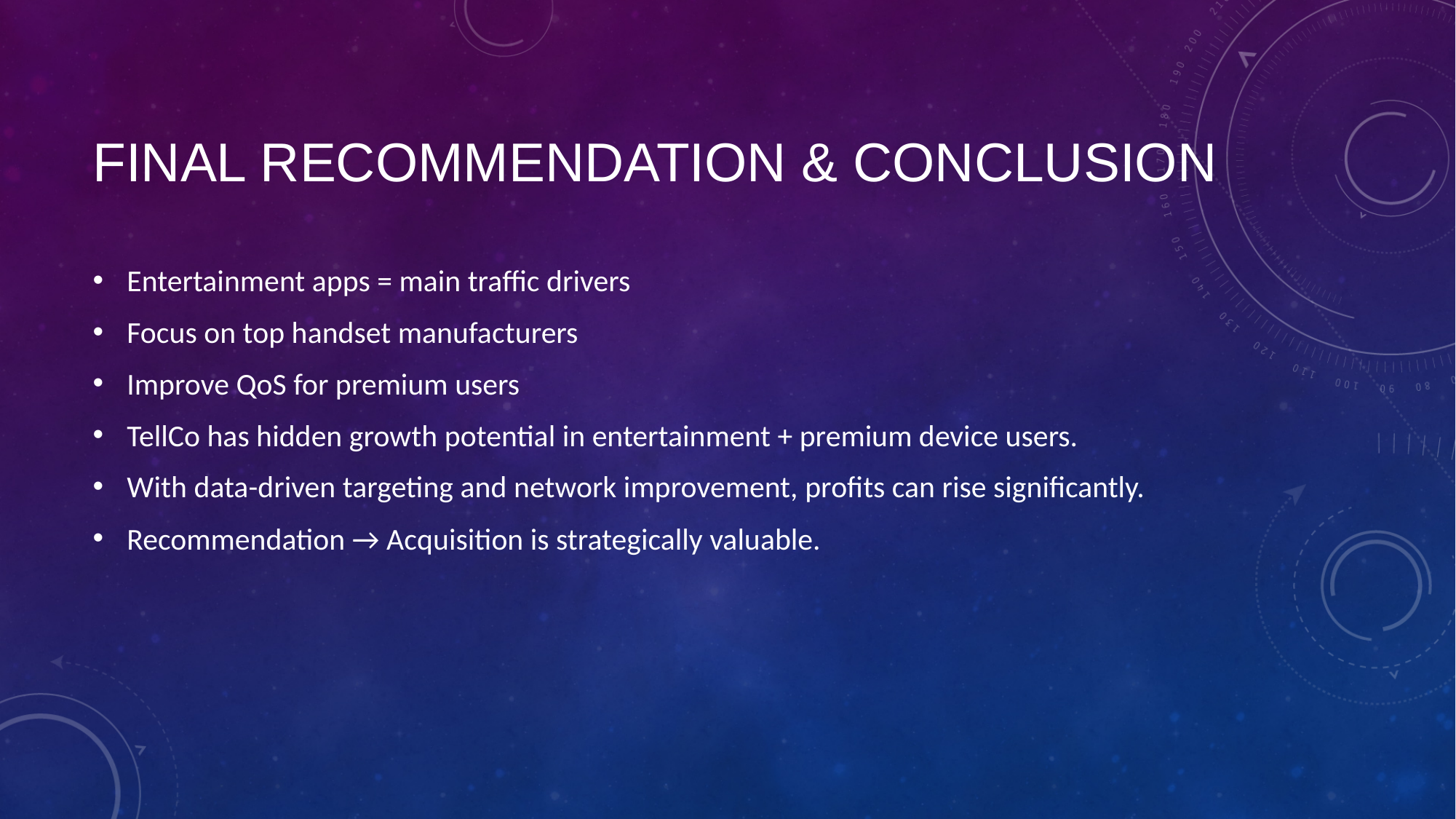

# Final Recommendation & Conclusion
Entertainment apps = main traffic drivers
Focus on top handset manufacturers
Improve QoS for premium users
TellCo has hidden growth potential in entertainment + premium device users.
With data-driven targeting and network improvement, profits can rise significantly.
Recommendation → Acquisition is strategically valuable.